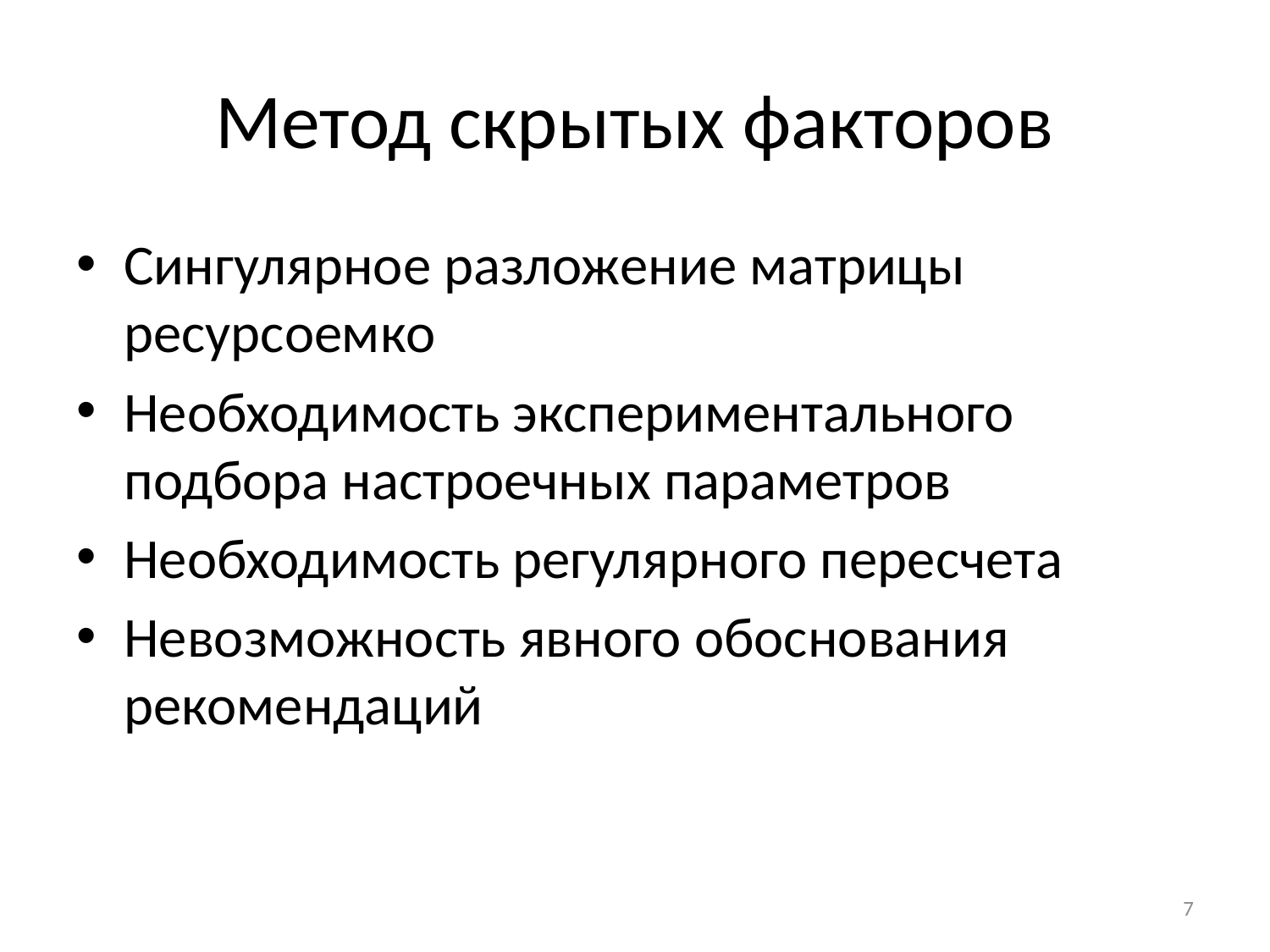

# Метод скрытых факторов
Сингулярное разложение матрицы ресурсоемко
Необходимость экспериментального подбора настроечных параметров
Необходимость регулярного пересчета
Невозможность явного обоснования рекомендаций

7